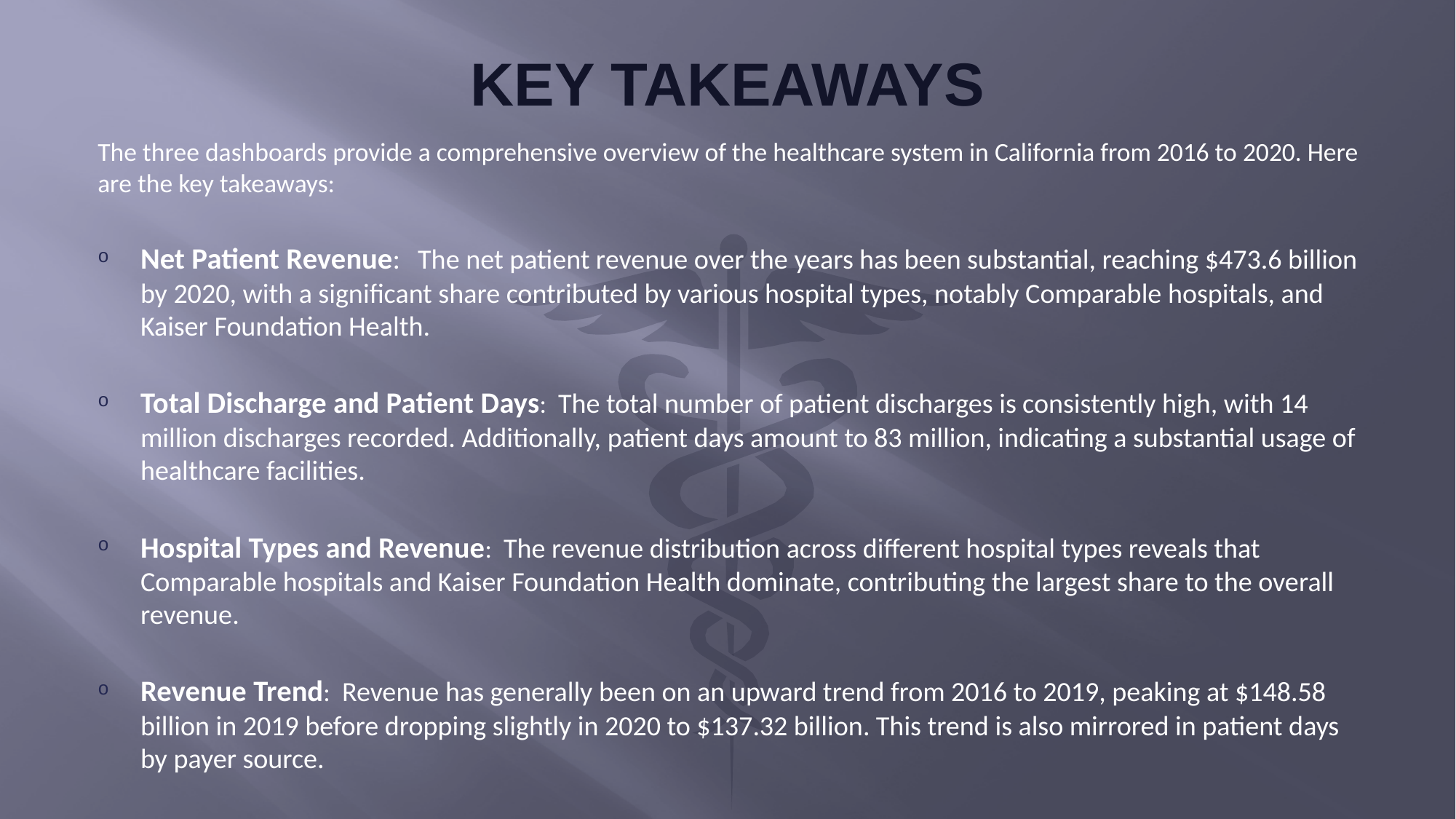

# KEY TAKEAWAYS
The three dashboards provide a comprehensive overview of the healthcare system in California from 2016 to 2020. Here are the key takeaways:

Net Patient Revenue:   The net patient revenue over the years has been substantial, reaching $473.6 billion by 2020, with a significant share contributed by various hospital types, notably Comparable hospitals, and Kaiser Foundation Health.

Total Discharge and Patient Days:  The total number of patient discharges is consistently high, with 14 million discharges recorded. Additionally, patient days amount to 83 million, indicating a substantial usage of healthcare facilities.

Hospital Types and Revenue:  The revenue distribution across different hospital types reveals that Comparable hospitals and Kaiser Foundation Health dominate, contributing the largest share to the overall revenue.

Revenue Trend:  Revenue has generally been on an upward trend from 2016 to 2019, peaking at $148.58 billion in 2019 before dropping slightly in 2020 to $137.32 billion. This trend is also mirrored in patient days by payer source.